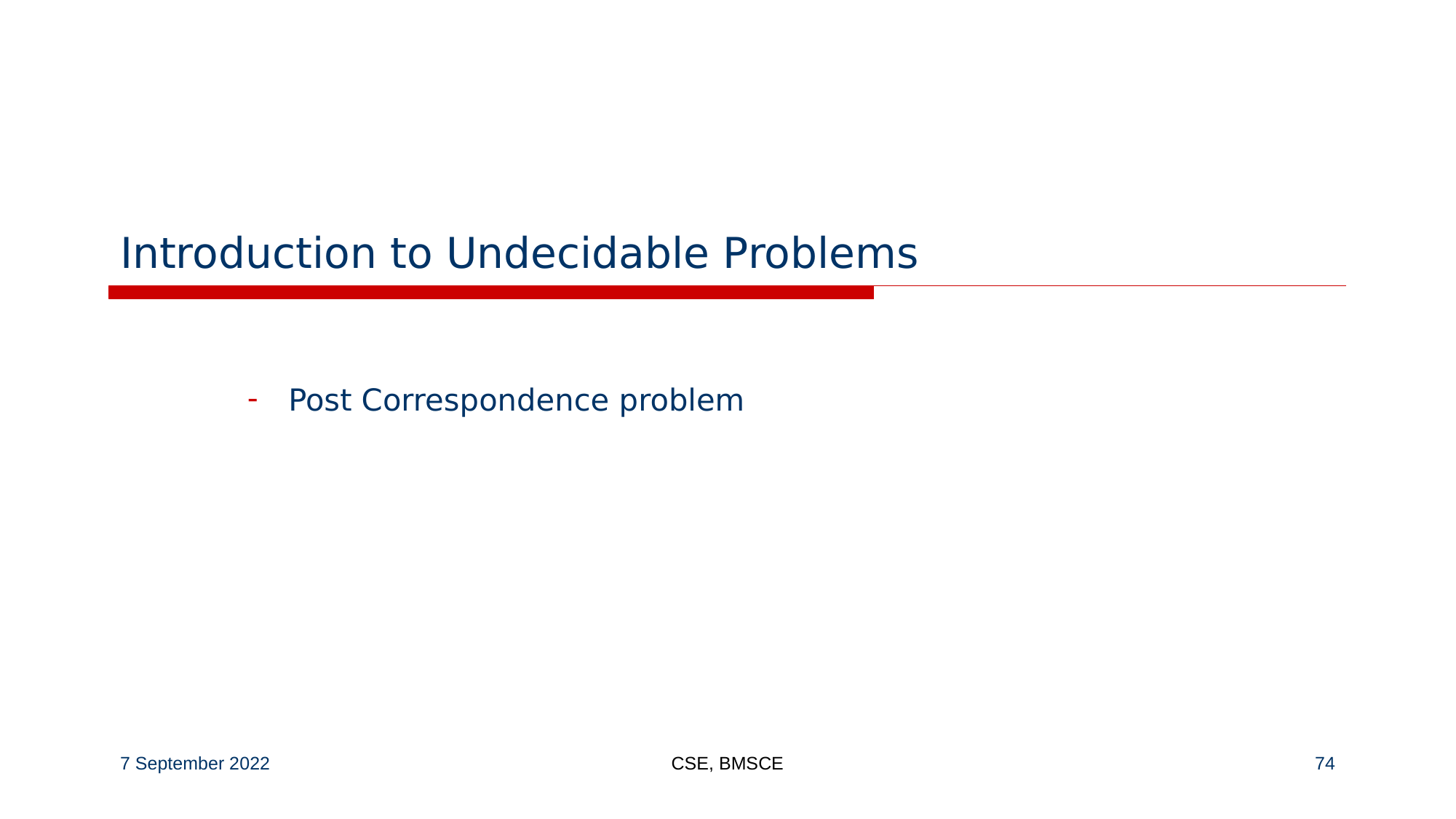

# Introduction to Undecidable Problems
Post Correspondence problem
7 September 2022
CSE, BMSCE
74